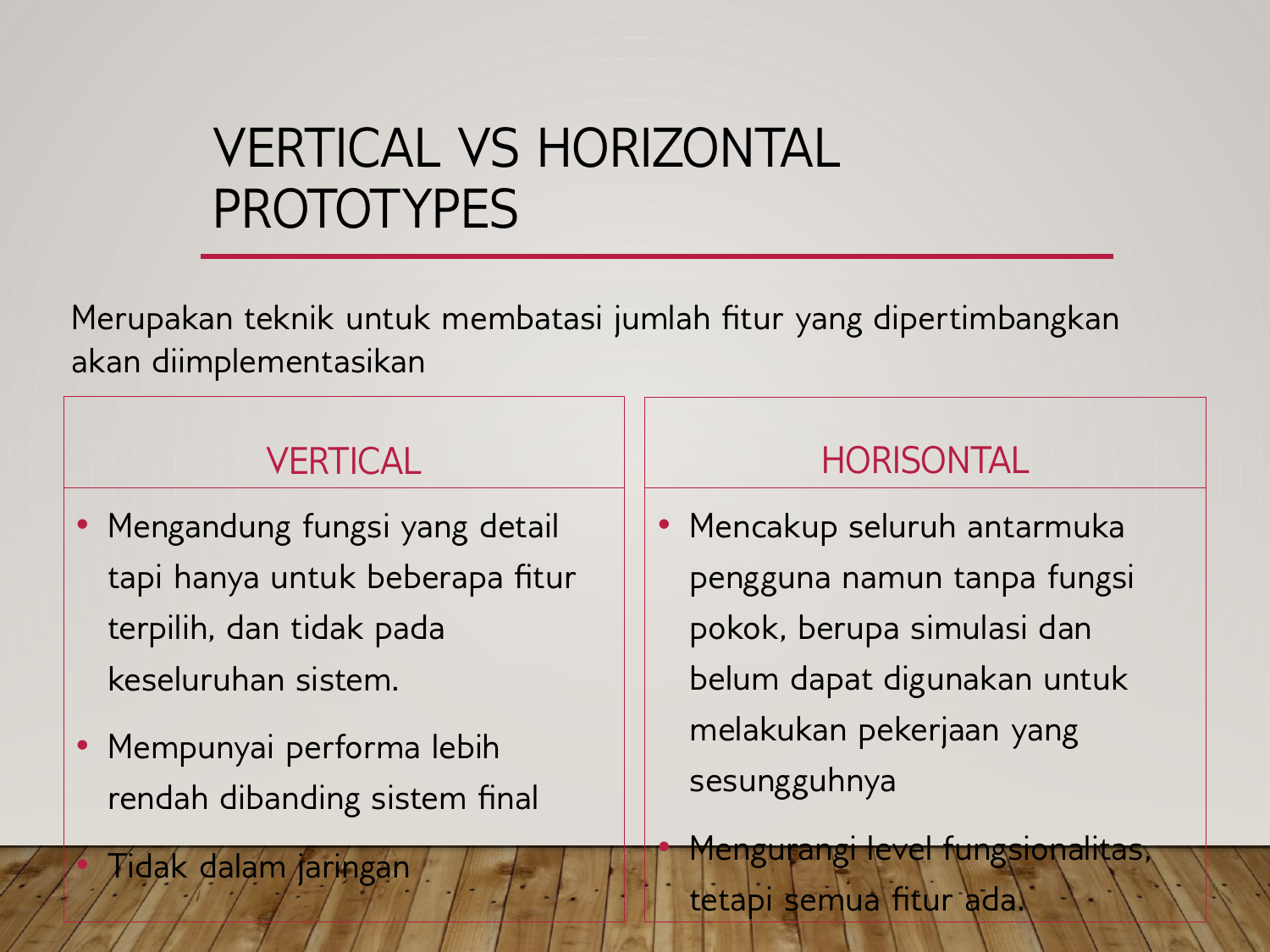

# Vertical vs Horizontal Prototypes
Merupakan teknik untuk membatasi jumlah fitur yang dipertimbangkan akan diimplementasikan
Vertical
Horisontal
Mengandung fungsi yang detail tapi hanya untuk beberapa fitur terpilih, dan tidak pada keseluruhan sistem.
Mempunyai performa lebih rendah dibanding sistem final
Tidak dalam jaringan
Mencakup seluruh antarmuka pengguna namun tanpa fungsi pokok, berupa simulasi dan belum dapat digunakan untuk melakukan pekerjaan yang sesungguhnya
Mengurangi level fungsionalitas, tetapi semua fitur ada.